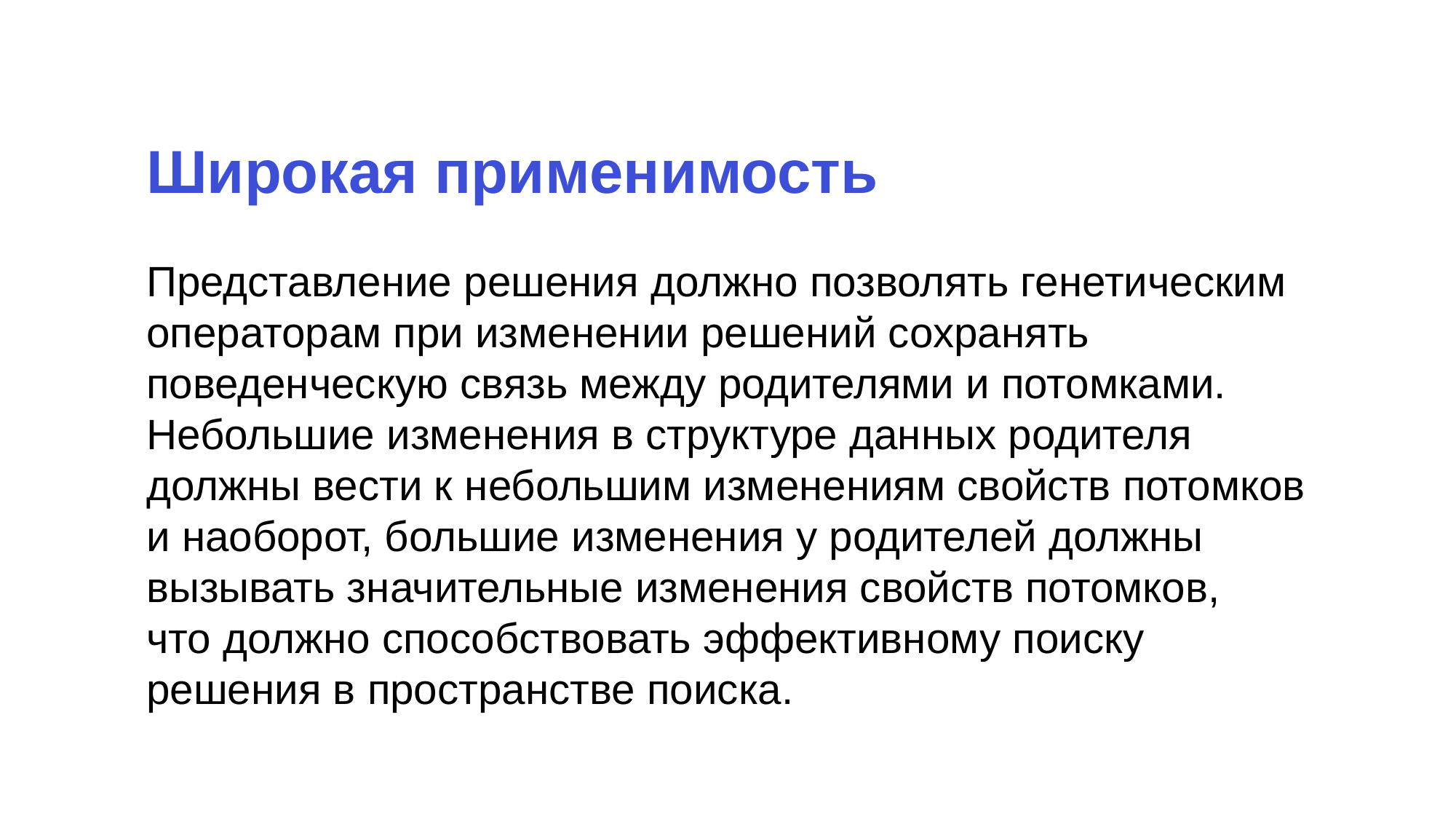

Широкая применимость
Представление решения должно позволять генетическим операторам при изменении решений сохранять поведенческую связь между родителями и потомками. Небольшие изменения в структуре данных родителя должны вести к небольшим изменениям свойств потомков и наоборот, большие изменения у родителей должны вызывать значительные изменения свойств потомков,
что должно способствовать эффективному поиску решения в пространстве поиска.